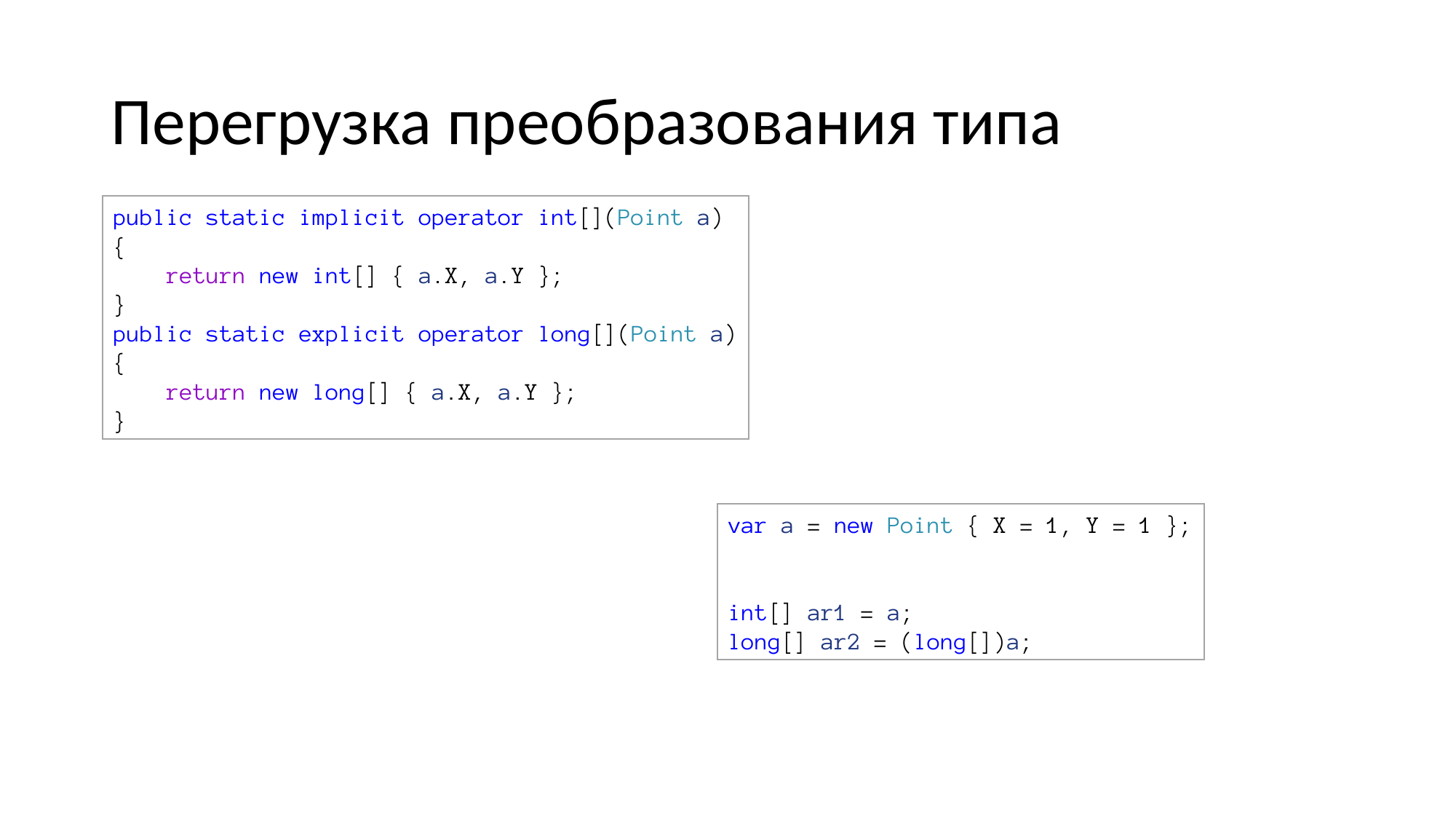

# Перегрузка преобразования типа
public static implicit operator int[](Point a)
{
    return new int[] { a.X, a.Y };
}
public static explicit operator long[](Point a)
{
    return new long[] { a.X, a.Y };
}
var a = new Point { X = 1, Y = 1 };
int[] ar1 = a;
long[] ar2 = (long[])a;